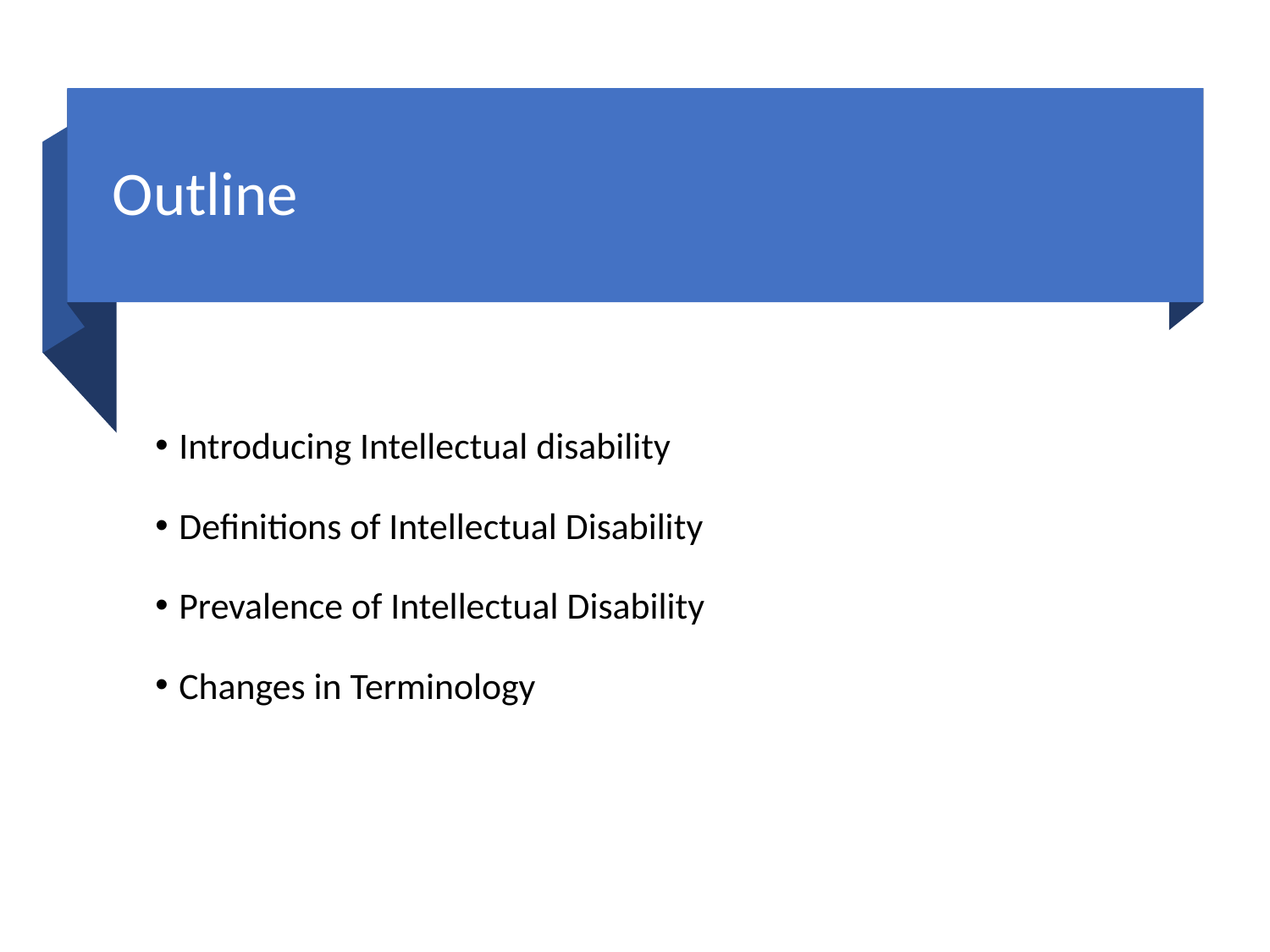

# Outline

Introducing Intellectual disability
Definitions of Intellectual Disability
Prevalence of Intellectual Disability
Changes in Terminology